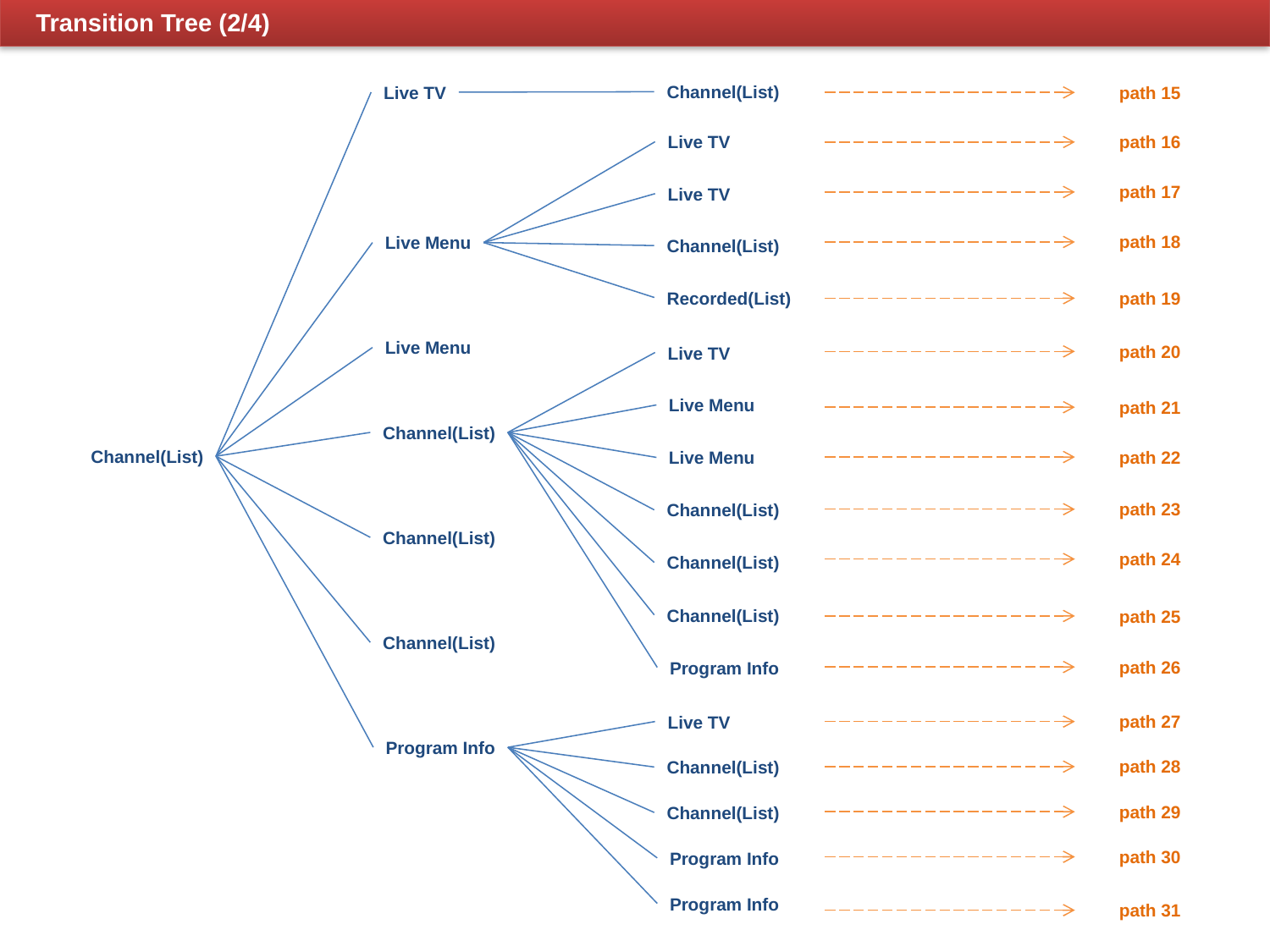

Transition Tree (2/4)
Channel(List)
Live TV
path 15
Live TV
path 16
path 17
Live TV
path 18
Live Menu
Channel(List)
Recorded(List)
path 19
Live Menu
path 20
Live TV
Live Menu
path 21
Channel(List)
Channel(List)
path 22
Live Menu
path 23
Channel(List)
Channel(List)
path 24
Channel(List)
Channel(List)
path 25
Channel(List)
path 26
Program Info
path 27
Live TV
Program Info
path 28
Channel(List)
path 29
Channel(List)
path 30
Program Info
Program Info
path 31